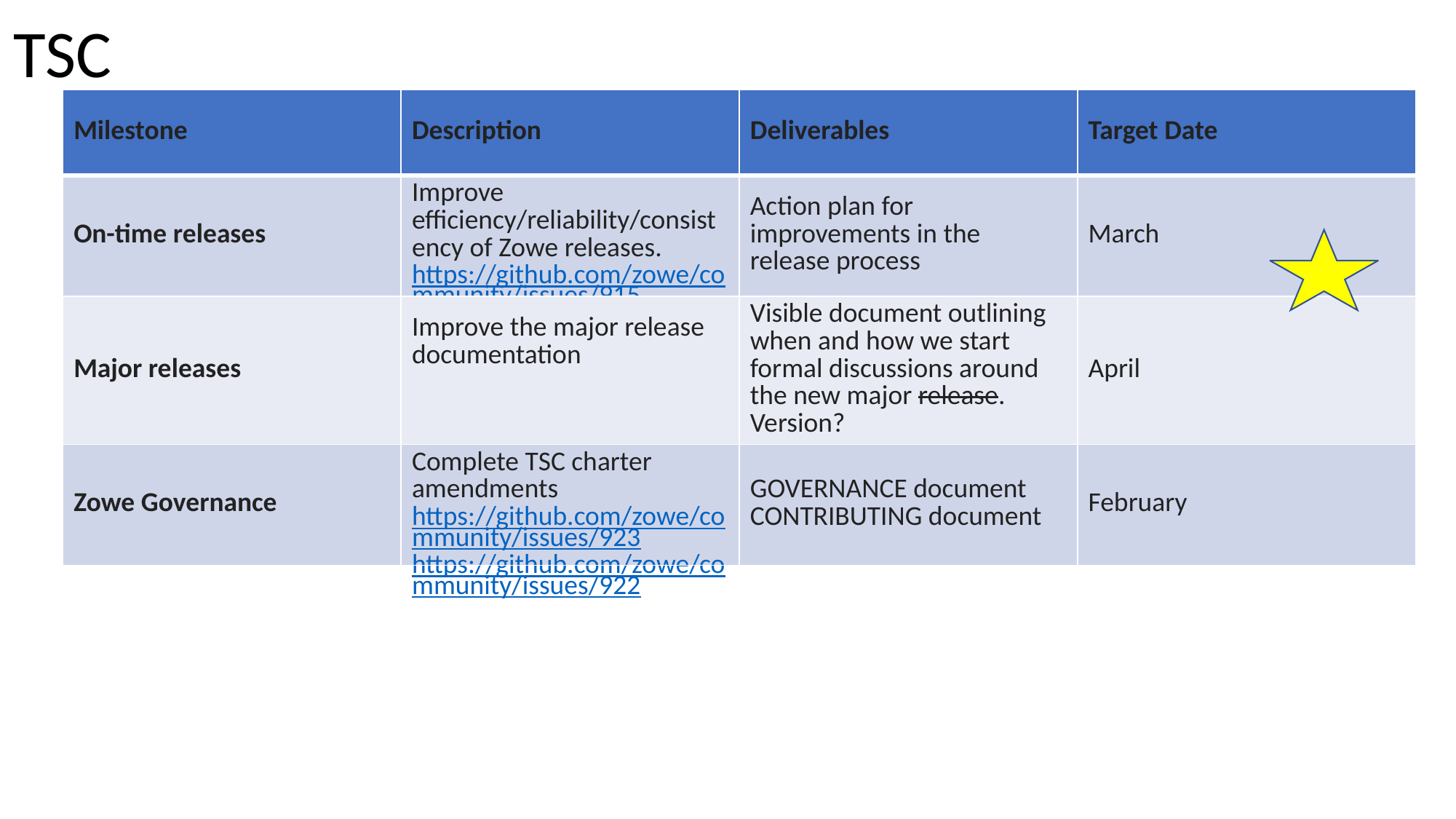

TSC
| Milestone | Description | Deliverables | Target Date |
| --- | --- | --- | --- |
| On-time releases | Improve efficiency/reliability/consistency of Zowe releases. https://github.com/zowe/community/issues/915 | Action plan for improvements in the release process | March |
| Major releases | Improve the major release documentation | Visible document outlining when and how we start formal discussions around the new major release. Version? | April |
| Zowe Governance | Complete TSC charter amendments  https://github.com/zowe/community/issues/923 https://github.com/zowe/community/issues/922 | GOVERNANCE document CONTRIBUTING document | February |